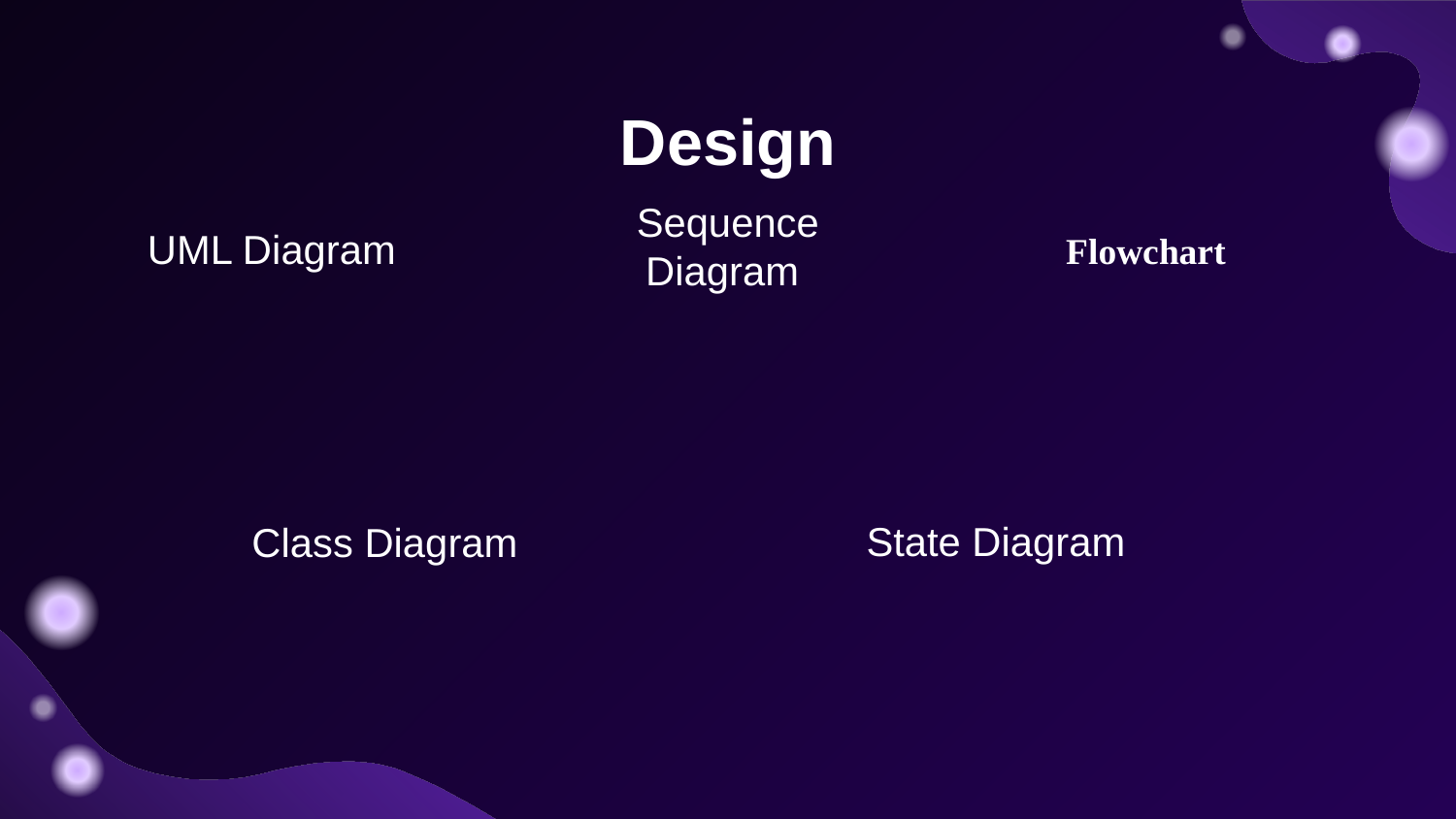

# Design
UML Diagram
Flowchart
Sequence Diagram
State Diagram
Class Diagram